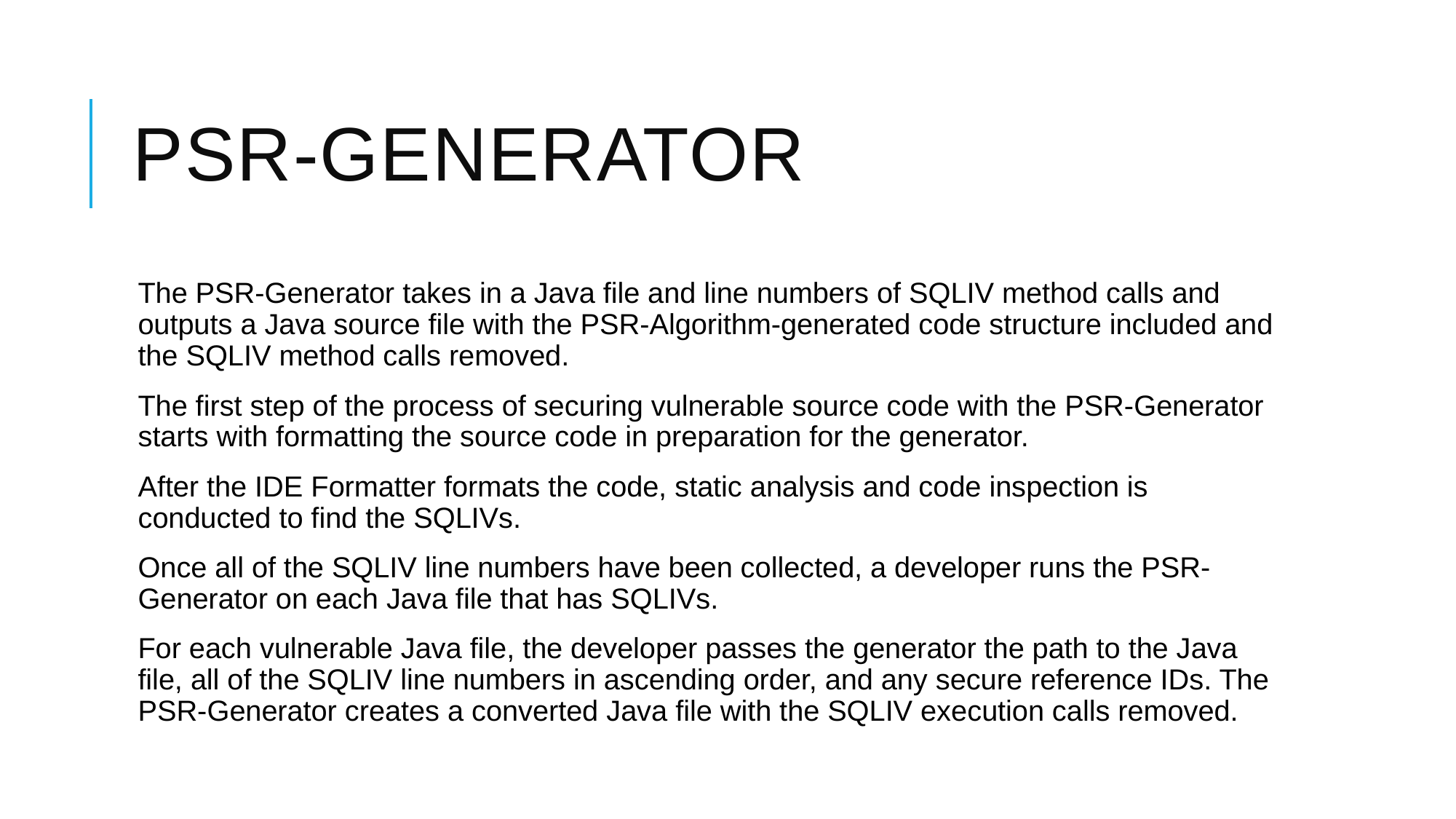

# PSR-Generator
The PSR-Generator takes in a Java file and line numbers of SQLIV method calls and outputs a Java source file with the PSR-Algorithm-generated code structure included and the SQLIV method calls removed.
The first step of the process of securing vulnerable source code with the PSR-Generator starts with formatting the source code in preparation for the generator.
After the IDE Formatter formats the code, static analysis and code inspection is conducted to find the SQLIVs.
Once all of the SQLIV line numbers have been collected, a developer runs the PSR-Generator on each Java file that has SQLIVs.
For each vulnerable Java file, the developer passes the generator the path to the Java file, all of the SQLIV line numbers in ascending order, and any secure reference IDs. The PSR-Generator creates a converted Java file with the SQLIV execution calls removed.